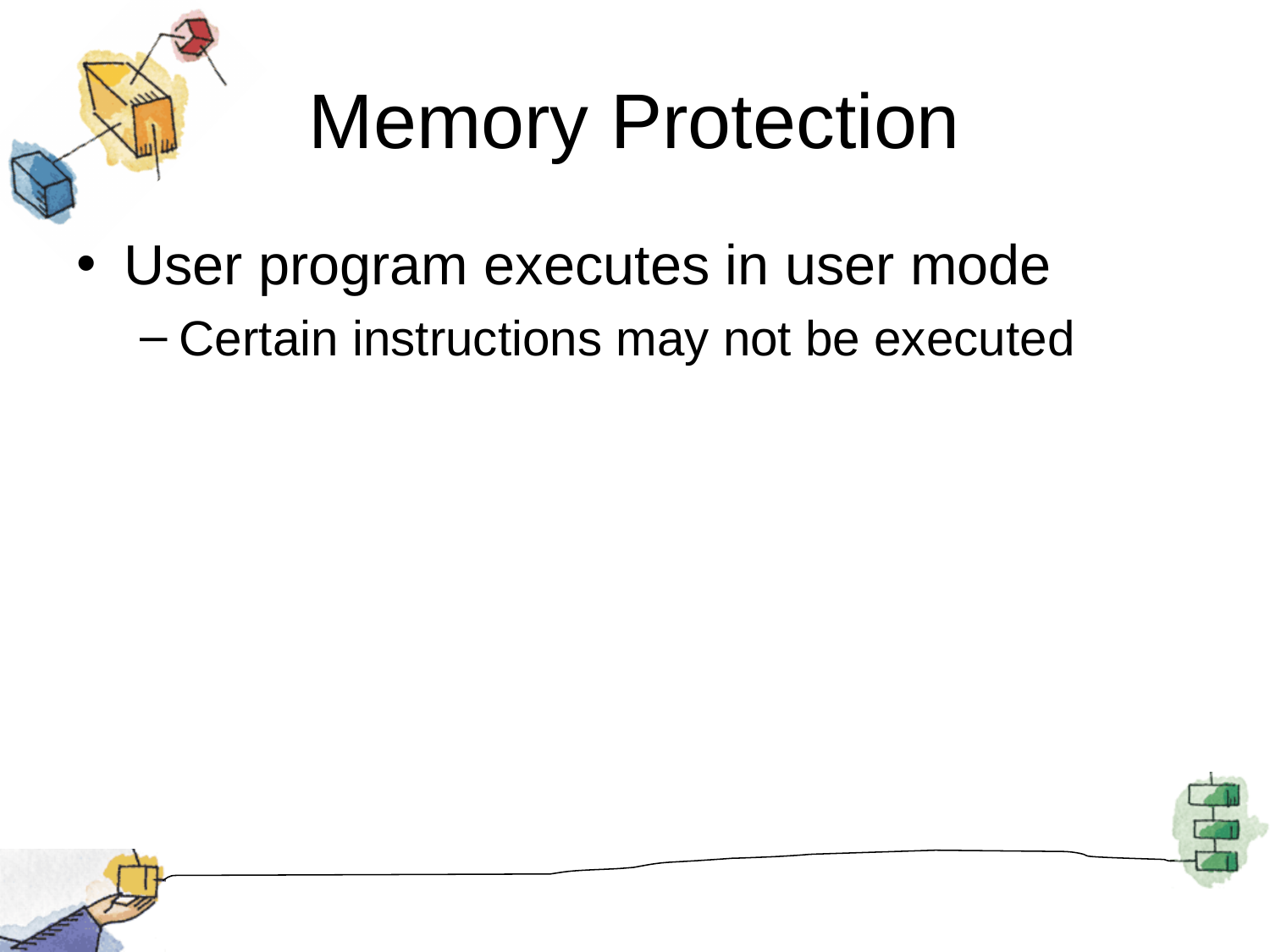

# Memory Protection
User program executes in user mode
Certain instructions may not be executed